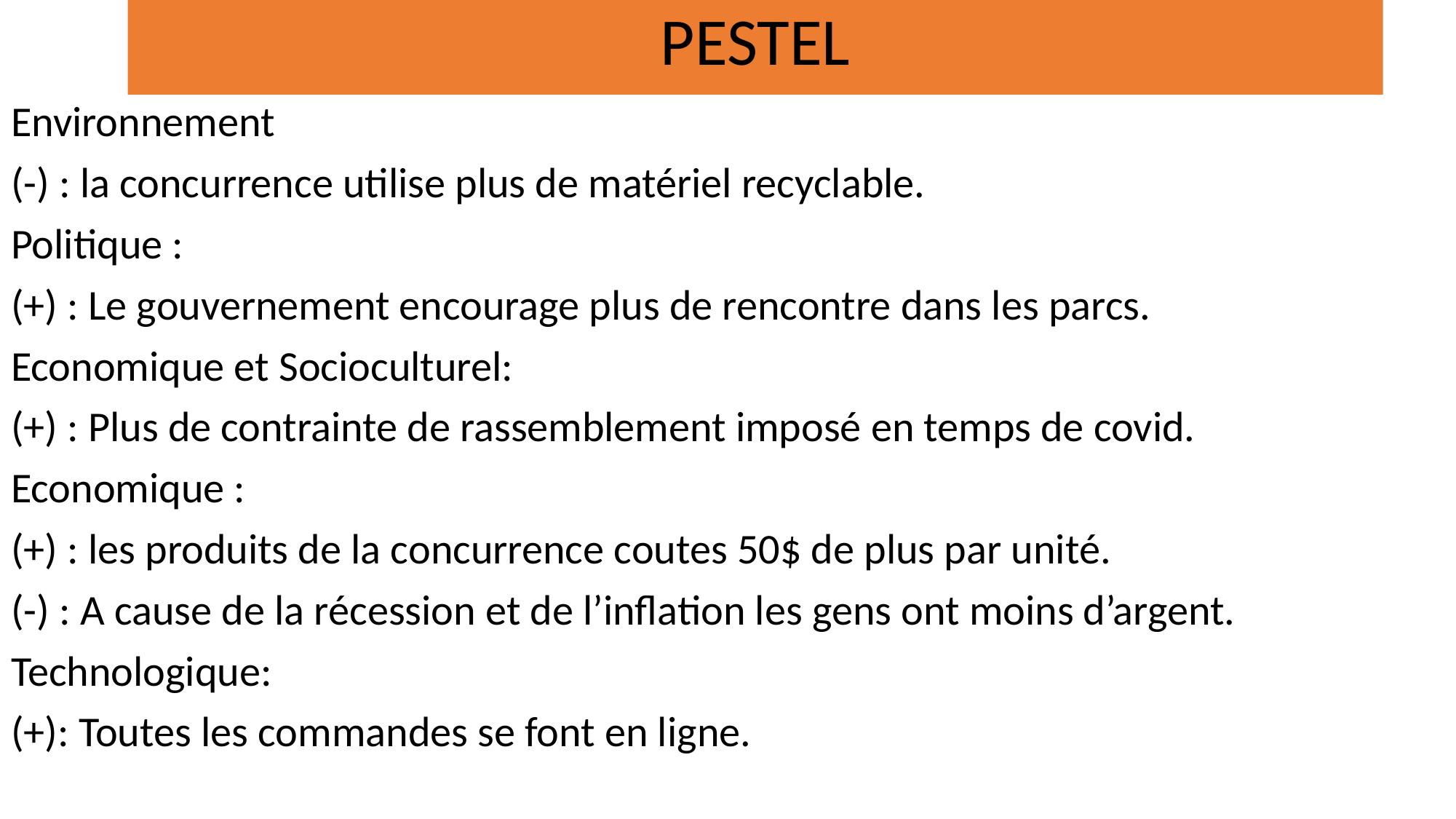

# PESTEL
Environnement
(-) : la concurrence utilise plus de matériel recyclable.
Politique :
(+) : Le gouvernement encourage plus de rencontre dans les parcs.
Economique et Socioculturel:
(+) : Plus de contrainte de rassemblement imposé en temps de covid.
Economique :
(+) : les produits de la concurrence coutes 50$ de plus par unité.
(-) : A cause de la récession et de l’inflation les gens ont moins d’argent.
Technologique:
(+): Toutes les commandes se font en ligne.